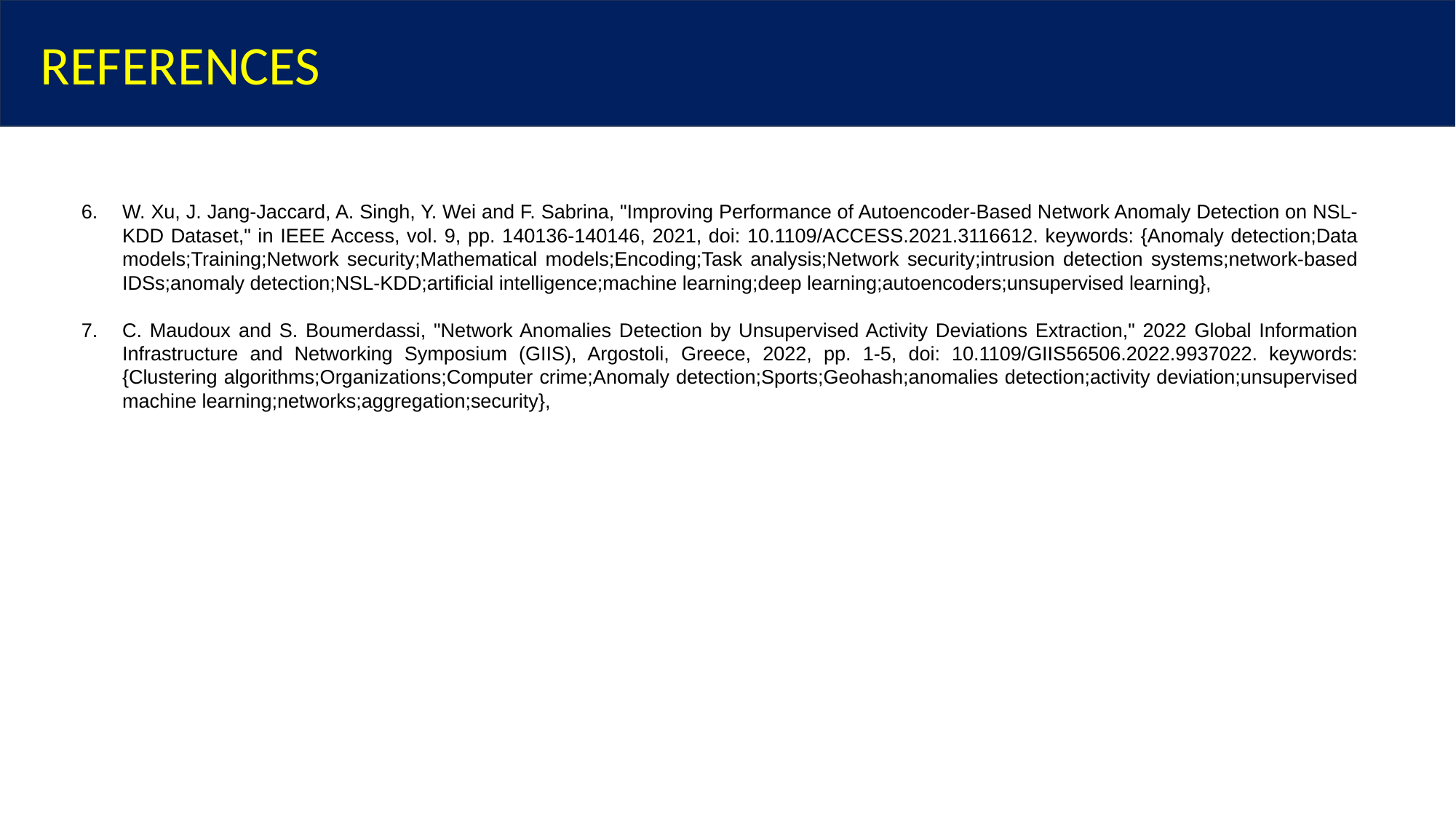

REFERENCES
W. Xu, J. Jang-Jaccard, A. Singh, Y. Wei and F. Sabrina, "Improving Performance of Autoencoder-Based Network Anomaly Detection on NSL-KDD Dataset," in IEEE Access, vol. 9, pp. 140136-140146, 2021, doi: 10.1109/ACCESS.2021.3116612. keywords: {Anomaly detection;Data models;Training;Network security;Mathematical models;Encoding;Task analysis;Network security;intrusion detection systems;network-based IDSs;anomaly detection;NSL-KDD;artificial intelligence;machine learning;deep learning;autoencoders;unsupervised learning},

C. Maudoux and S. Boumerdassi, "Network Anomalies Detection by Unsupervised Activity Deviations Extraction," 2022 Global Information Infrastructure and Networking Symposium (GIIS), Argostoli, Greece, 2022, pp. 1-5, doi: 10.1109/GIIS56506.2022.9937022. keywords: {Clustering algorithms;Organizations;Computer crime;Anomaly detection;Sports;Geohash;anomalies detection;activity deviation;unsupervised machine learning;networks;aggregation;security},